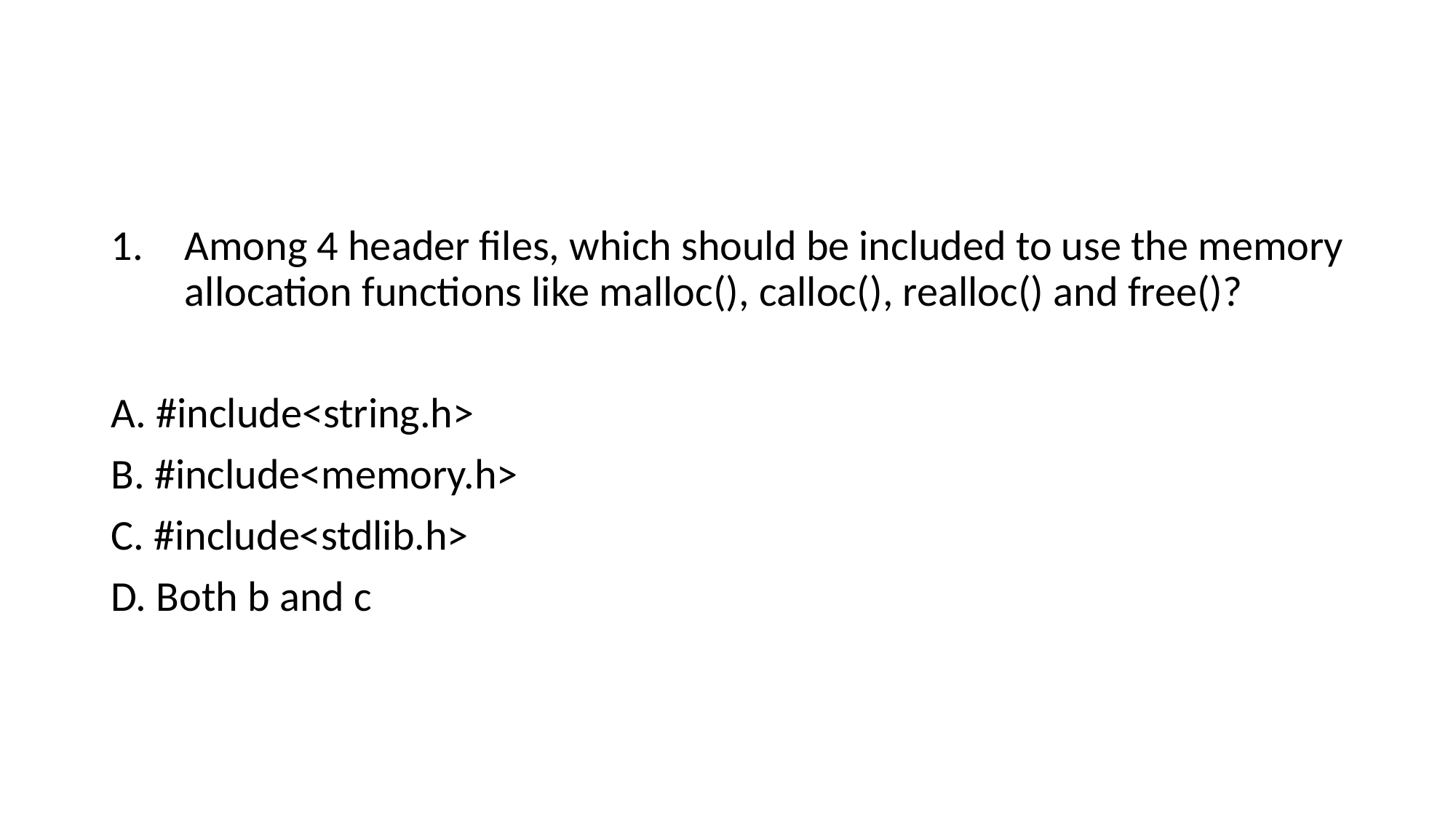

Among 4 header files, which should be included to use the memory allocation functions like malloc(), calloc(), realloc() and free()?

A. #include<string.h>
B. #include<memory.h>
C. #include<stdlib.h>
D. Both b and c